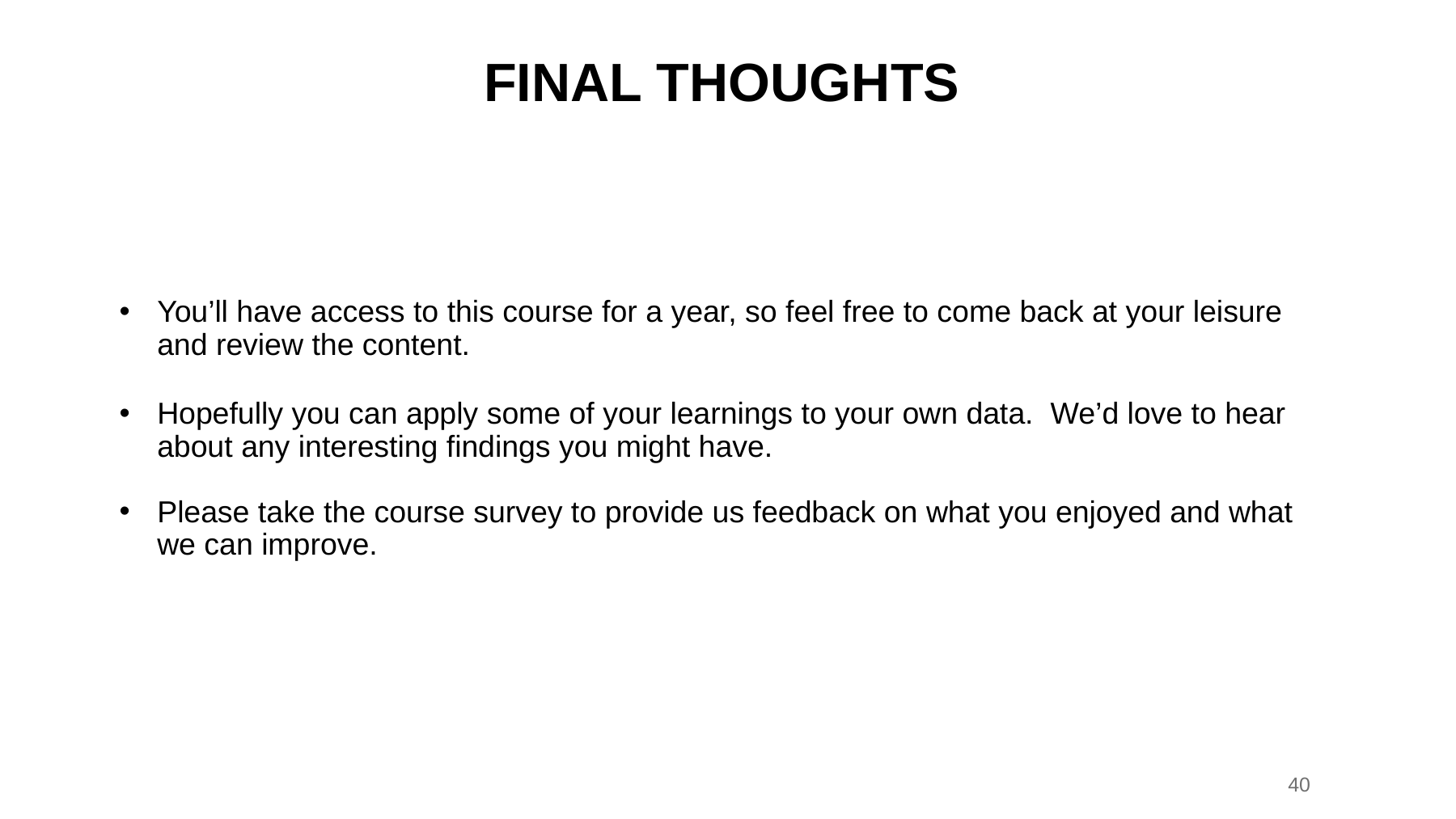

# FINAL THOUGHTS
You’ll have access to this course for a year, so feel free to come back at your leisure and review the content.
Hopefully you can apply some of your learnings to your own data.  We’d love to hear about any interesting findings you might have.
Please take the course survey to provide us feedback on what you enjoyed and what we can improve.

40